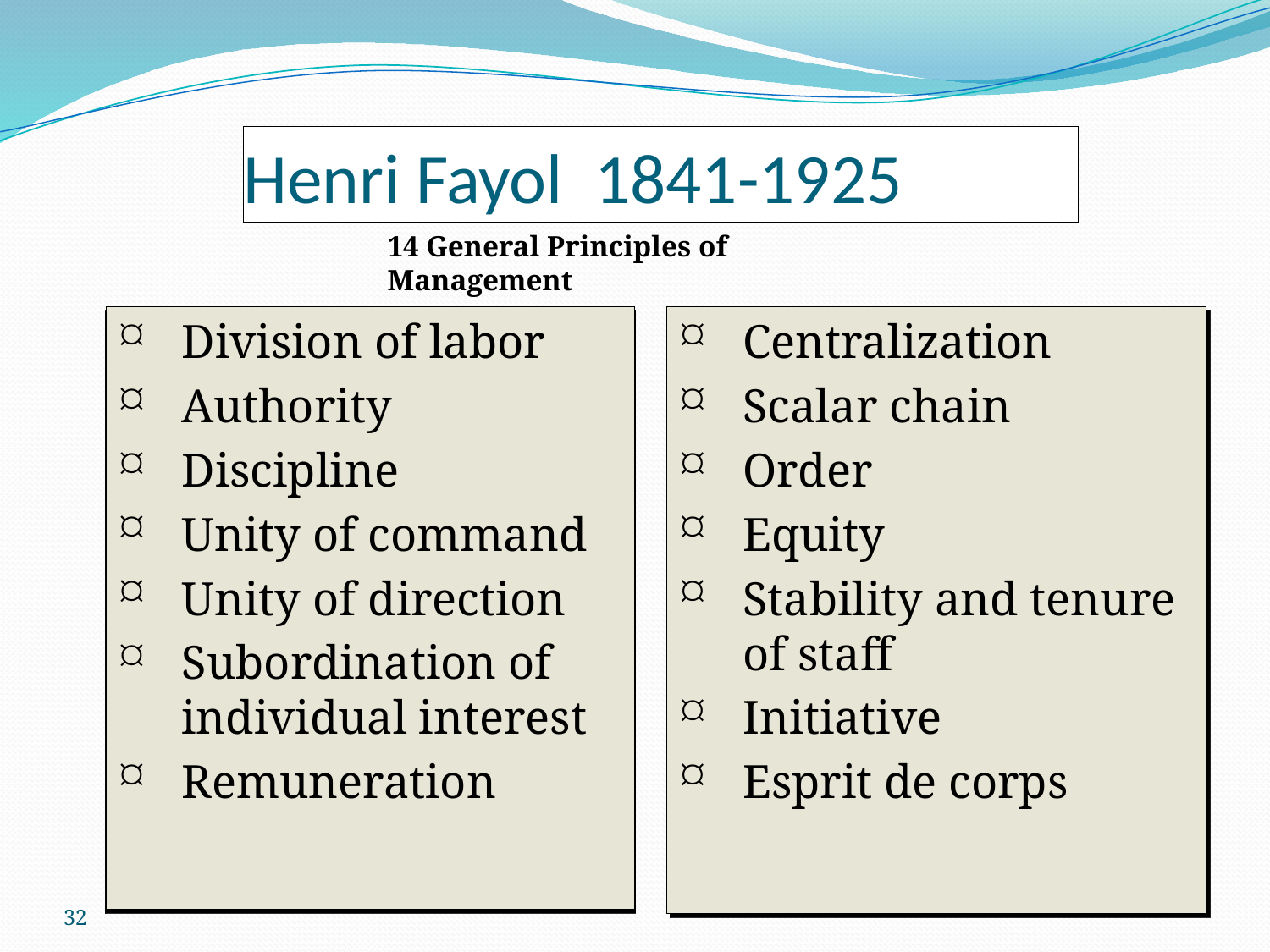

# Henri Fayol  1841-1925
14 General Principles of Management
Division of labor
Authority
Discipline
Unity of command
Unity of direction
Subordination of individual interest
Remuneration
Centralization
Scalar chain
Order
Equity
Stability and tenure of staff
Initiative
Esprit de corps
32